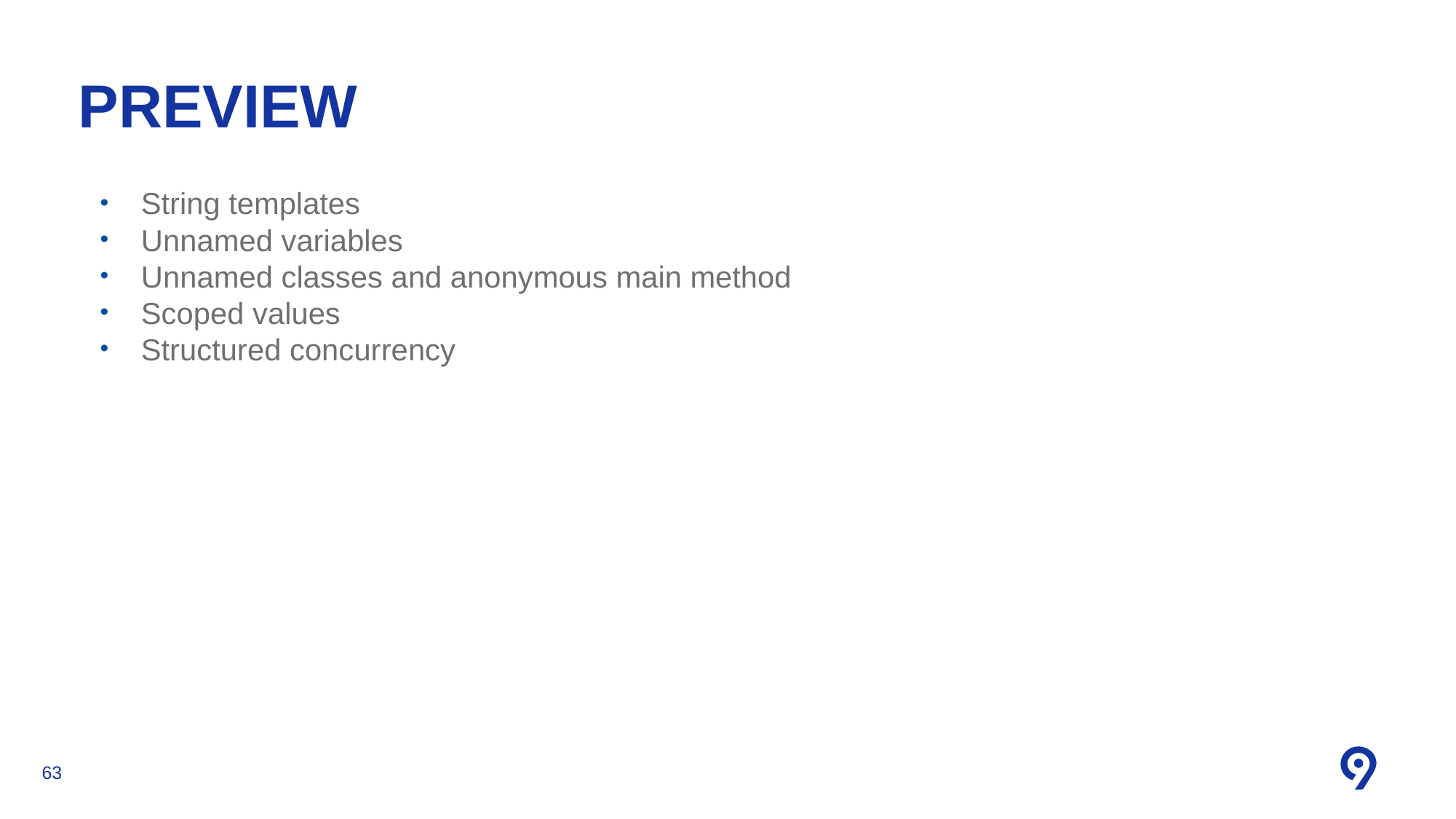

preview
String templates
Unnamed variables
Unnamed classes and anonymous main method
Scoped values
Structured concurrency

63